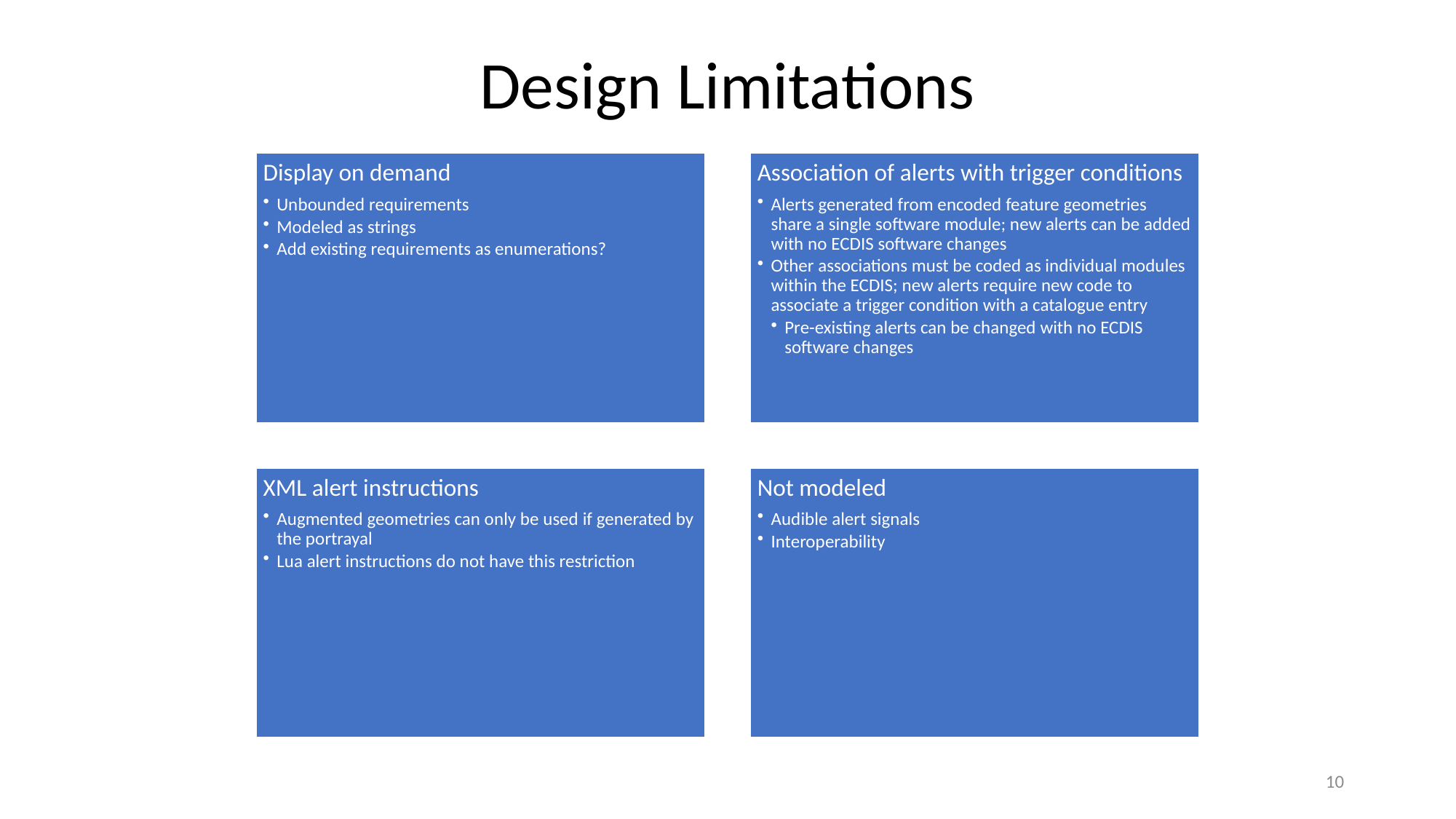

# Design Limitations
Display on demand
Unbounded requirements
Modeled as strings
Add existing requirements as enumerations?
Association of alerts with trigger conditions
Alerts generated from encoded feature geometries share a single software module; new alerts can be added with no ECDIS software changes
Other associations must be coded as individual modules within the ECDIS; new alerts require new code to associate a trigger condition with a catalogue entry
Pre-existing alerts can be changed with no ECDIS software changes
XML alert instructions
Augmented geometries can only be used if generated by the portrayal
Lua alert instructions do not have this restriction
Not modeled
Audible alert signals
Interoperability
10